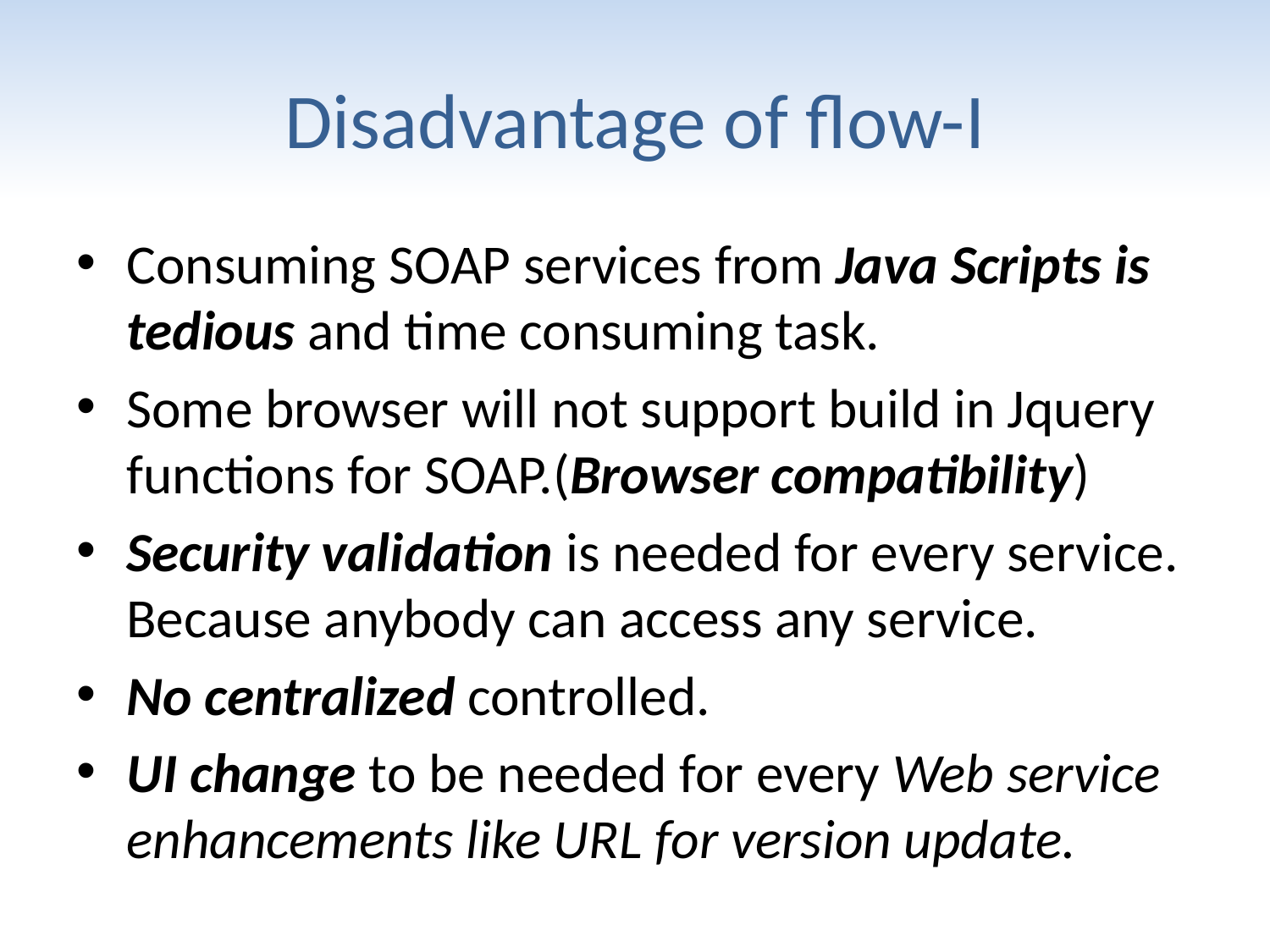

# Disadvantage of flow-I
Consuming SOAP services from Java Scripts is tedious and time consuming task.
Some browser will not support build in Jquery functions for SOAP.(Browser compatibility)
Security validation is needed for every service. Because anybody can access any service.
No centralized controlled.
UI change to be needed for every Web service enhancements like URL for version update.